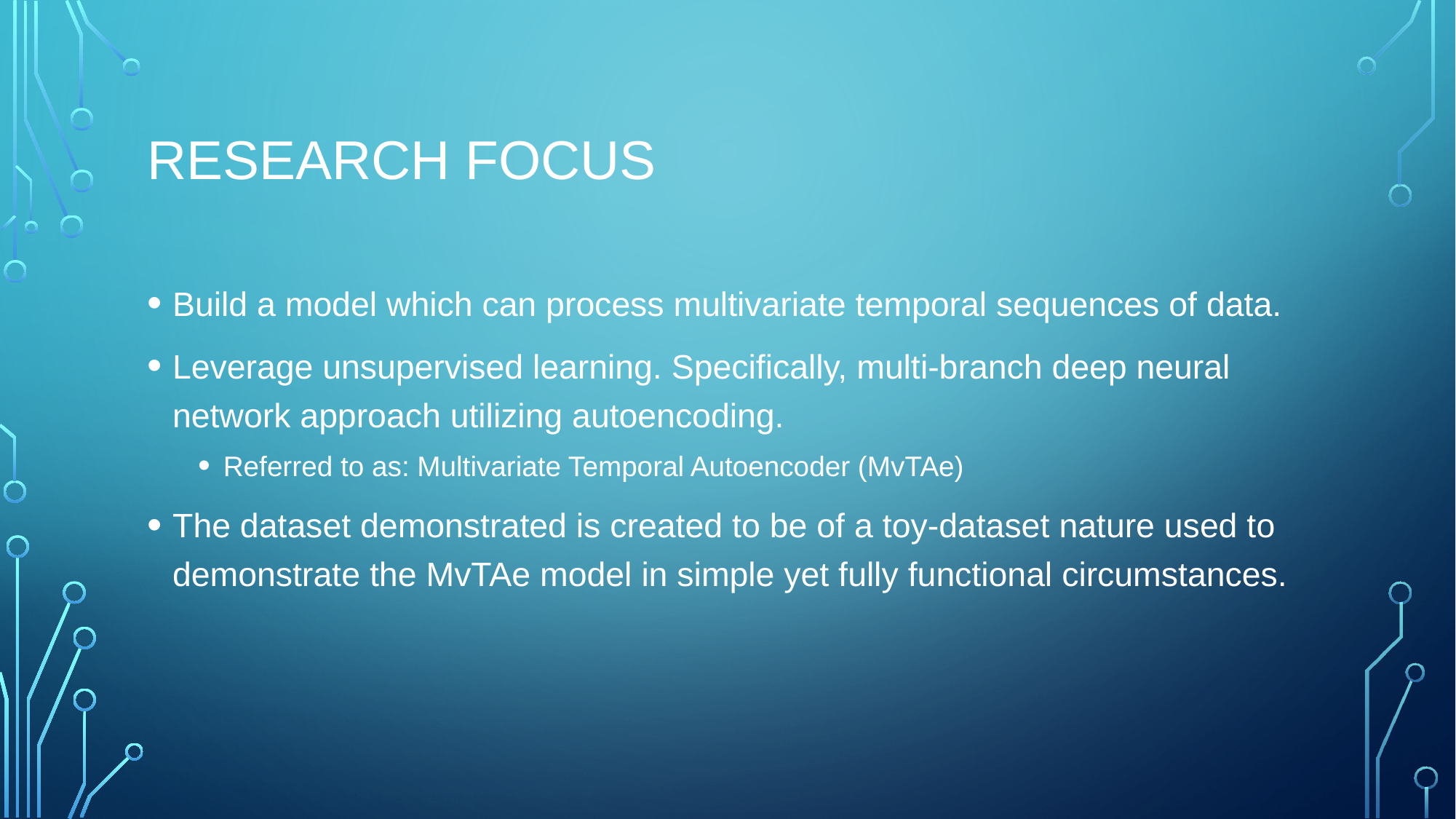

# Research fOCUS
Build a model which can process multivariate temporal sequences of data.
Leverage unsupervised learning. Specifically, multi-branch deep neural network approach utilizing autoencoding.
Referred to as: Multivariate Temporal Autoencoder (MvTAe)
The dataset demonstrated is created to be of a toy-dataset nature used to demonstrate the MvTAe model in simple yet fully functional circumstances.